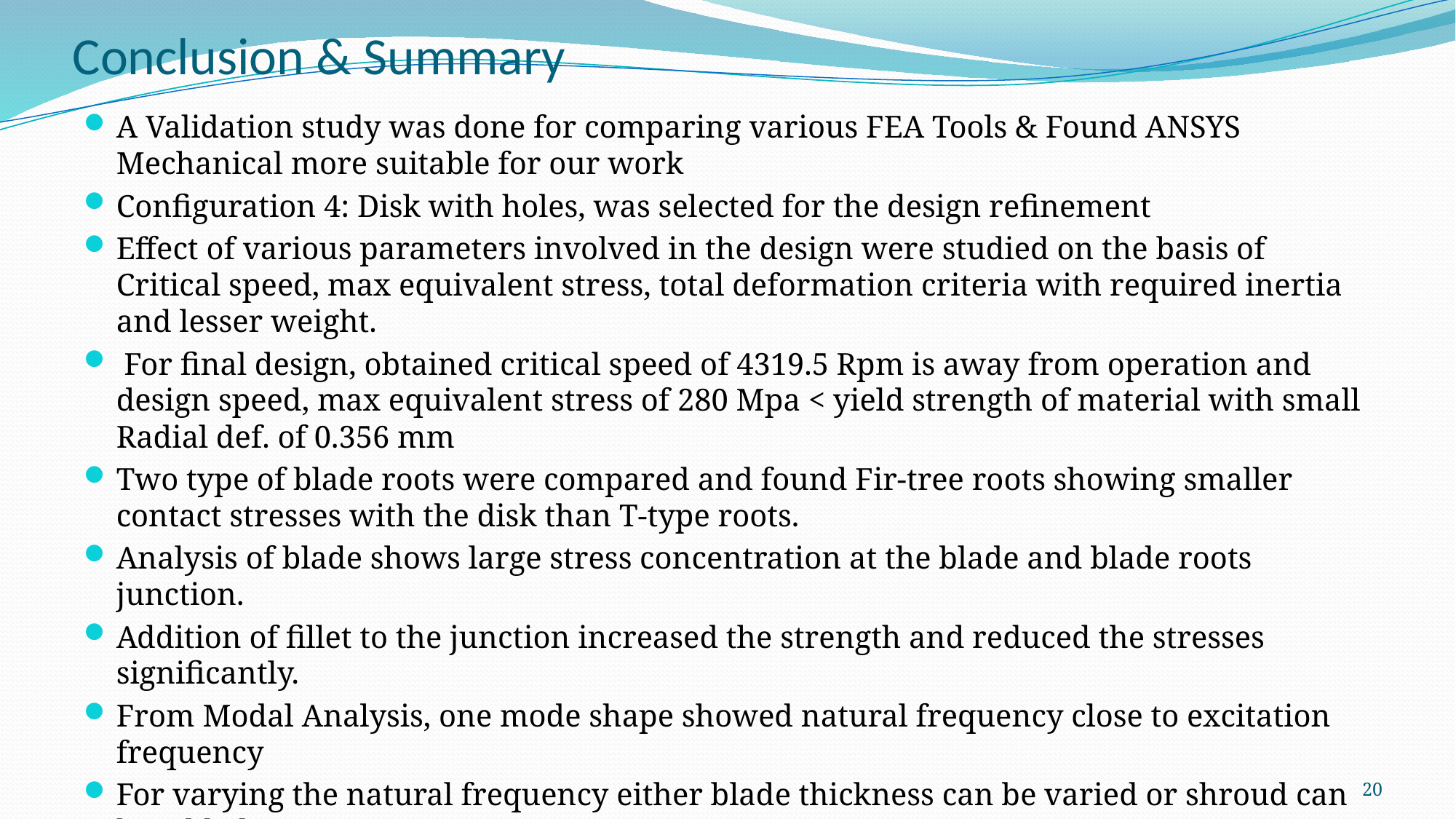

# Conclusion & Summary
A Validation study was done for comparing various FEA Tools & Found ANSYS Mechanical more suitable for our work
Configuration 4: Disk with holes, was selected for the design refinement
Effect of various parameters involved in the design were studied on the basis of Critical speed, max equivalent stress, total deformation criteria with required inertia and lesser weight.
 For final design, obtained critical speed of 4319.5 Rpm is away from operation and design speed, max equivalent stress of 280 Mpa < yield strength of material with small Radial def. of 0.356 mm
Two type of blade roots were compared and found Fir-tree roots showing smaller contact stresses with the disk than T-type roots.
Analysis of blade shows large stress concentration at the blade and blade roots junction.
Addition of fillet to the junction increased the strength and reduced the stresses significantly.
From Modal Analysis, one mode shape showed natural frequency close to excitation frequency
For varying the natural frequency either blade thickness can be varied or shroud can be added.
Shroud with various thickness were analyzed which showed shift in natural frequency but increase in centrifugal stresses as well.
20